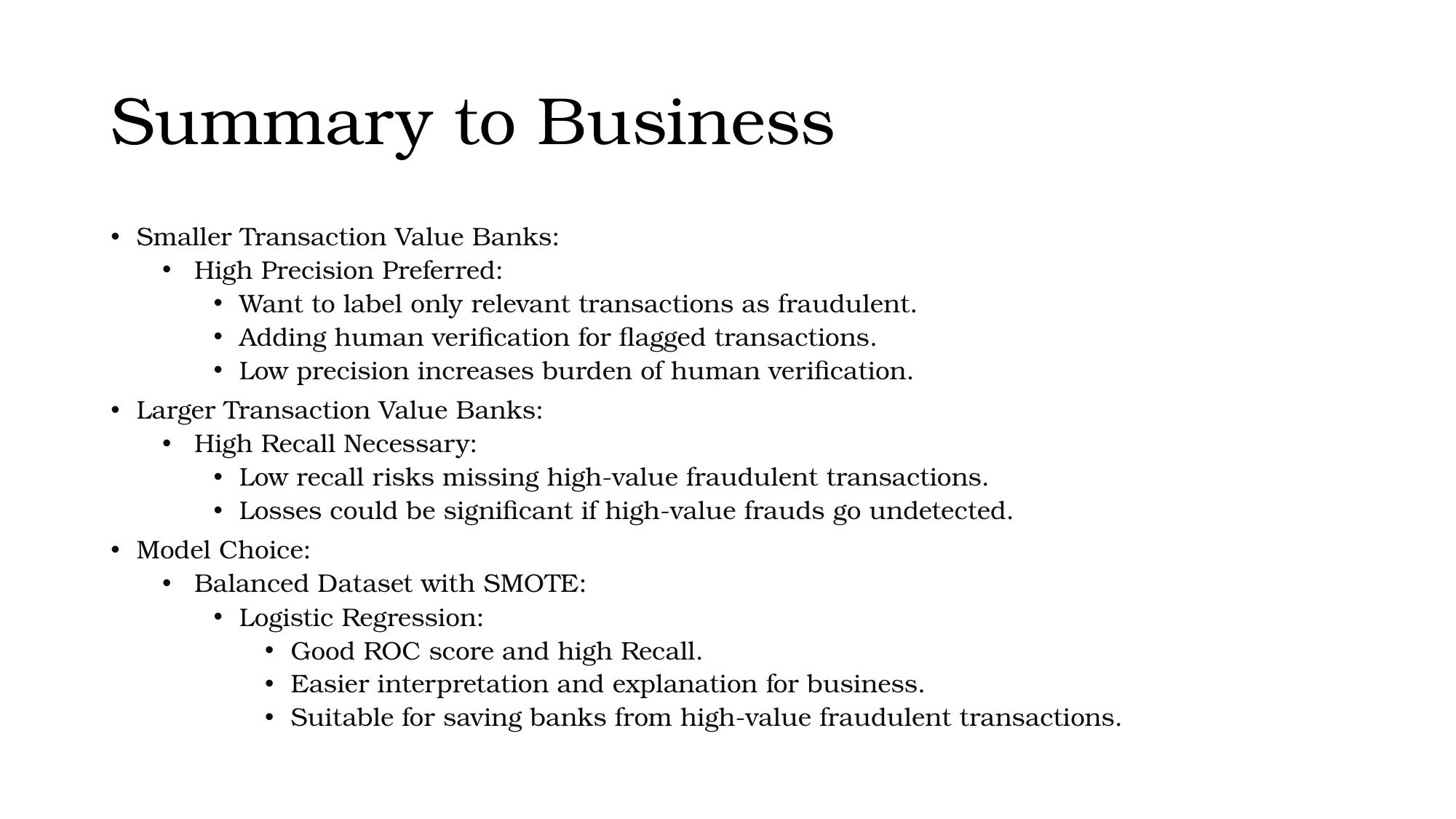

# Summary to Business
Smaller Transaction Value Banks:
High Precision Preferred:
Want to label only relevant transactions as fraudulent.
Adding human verification for flagged transactions.
Low precision increases burden of human verification.
Larger Transaction Value Banks:
High Recall Necessary:
Low recall risks missing high-value fraudulent transactions.
Losses could be significant if high-value frauds go undetected.
Model Choice:
Balanced Dataset with SMOTE:
Logistic Regression:
Good ROC score and high Recall.
Easier interpretation and explanation for business.
Suitable for saving banks from high-value fraudulent transactions.